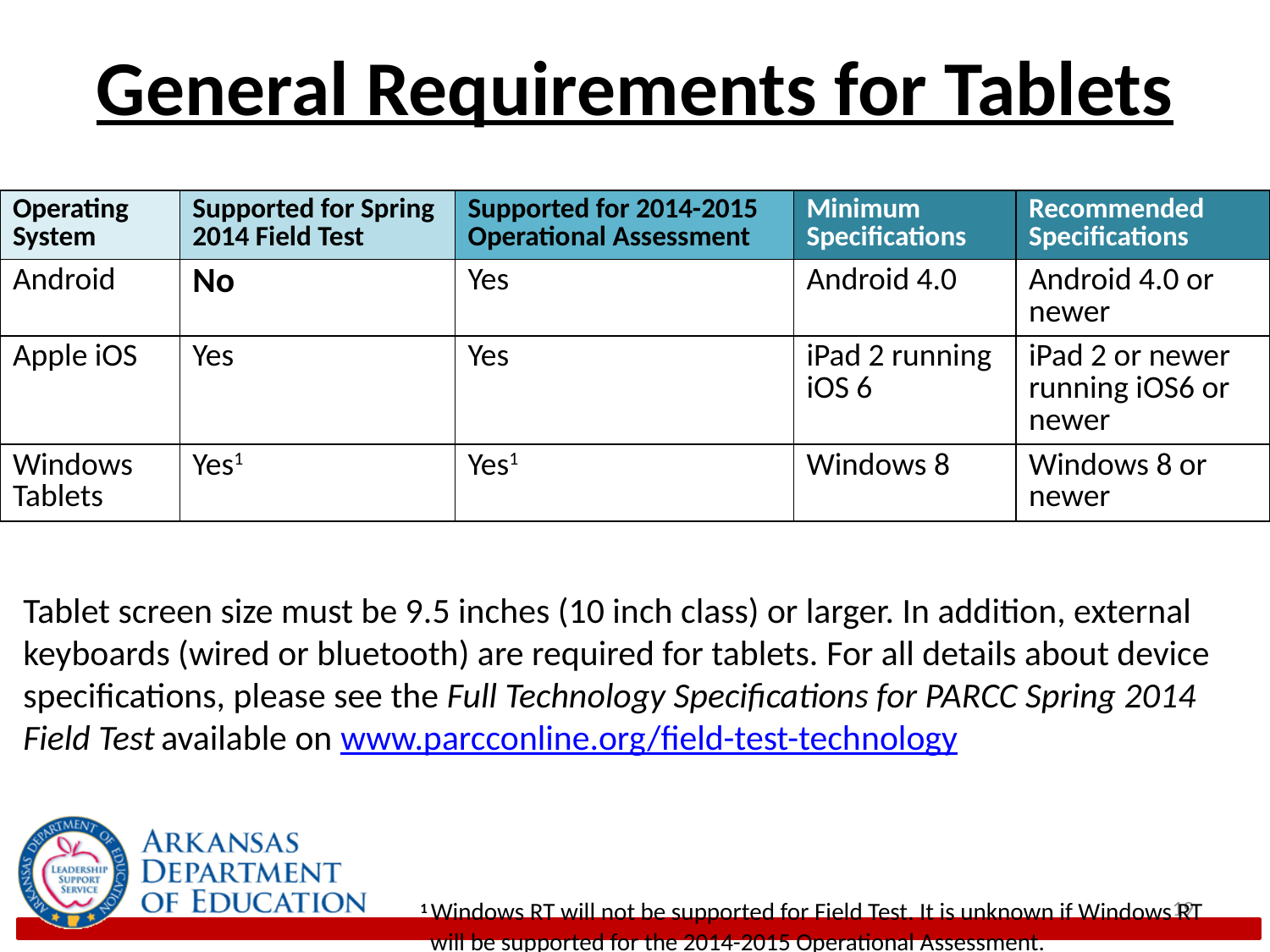

# General Requirements for Tablets
| Operating System | Supported for Spring 2014 Field Test | Supported for 2014-2015 Operational Assessment | Minimum Specifications | Recommended Specifications |
| --- | --- | --- | --- | --- |
| Android | No | Yes | Android 4.0 | Android 4.0 or newer |
| Apple iOS | Yes | Yes | iPad 2 running iOS 6 | iPad 2 or newer running iOS6 or newer |
| Windows Tablets | Yes1 | Yes1 | Windows 8 | Windows 8 or newer |
Tablet screen size must be 9.5 inches (10 inch class) or larger. In addition, external keyboards (wired or bluetooth) are required for tablets. For all details about device specifications, please see the Full Technology Specifications for PARCC Spring 2014 Field Test available on www.parcconline.org/field-test-technology

                                                               1 Windows RT will not be supported for Field Test. It is unknown if Windows RT
                                                                          will be supported for the 2014-2015 Operational Assessment.
19